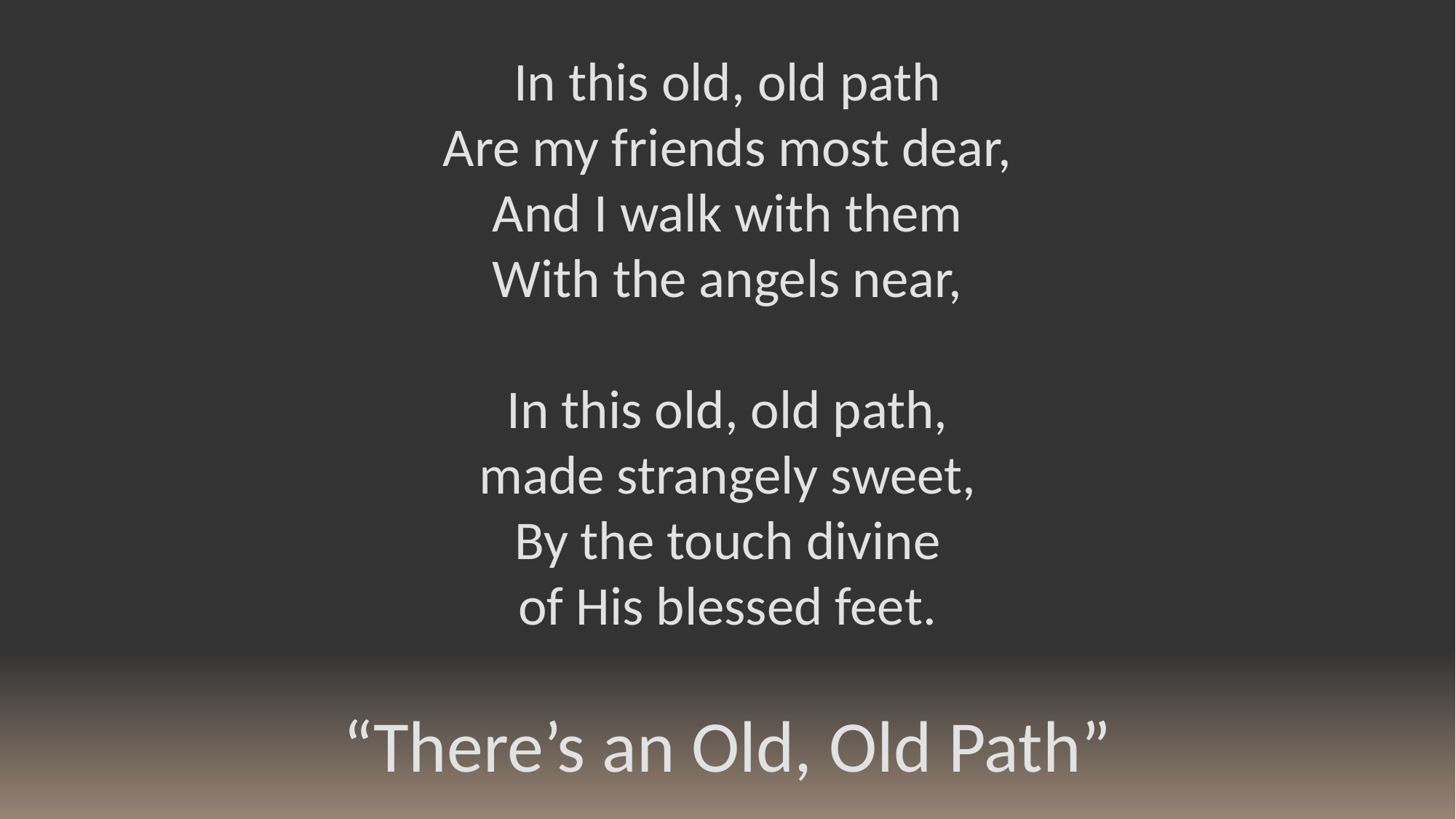

In this old, old path
Are my friends most dear,
And I walk with them
With the angels near,

In this old, old path,
made strangely sweet,
By the touch divine
of His blessed feet.

“There’s an Old, Old Path”